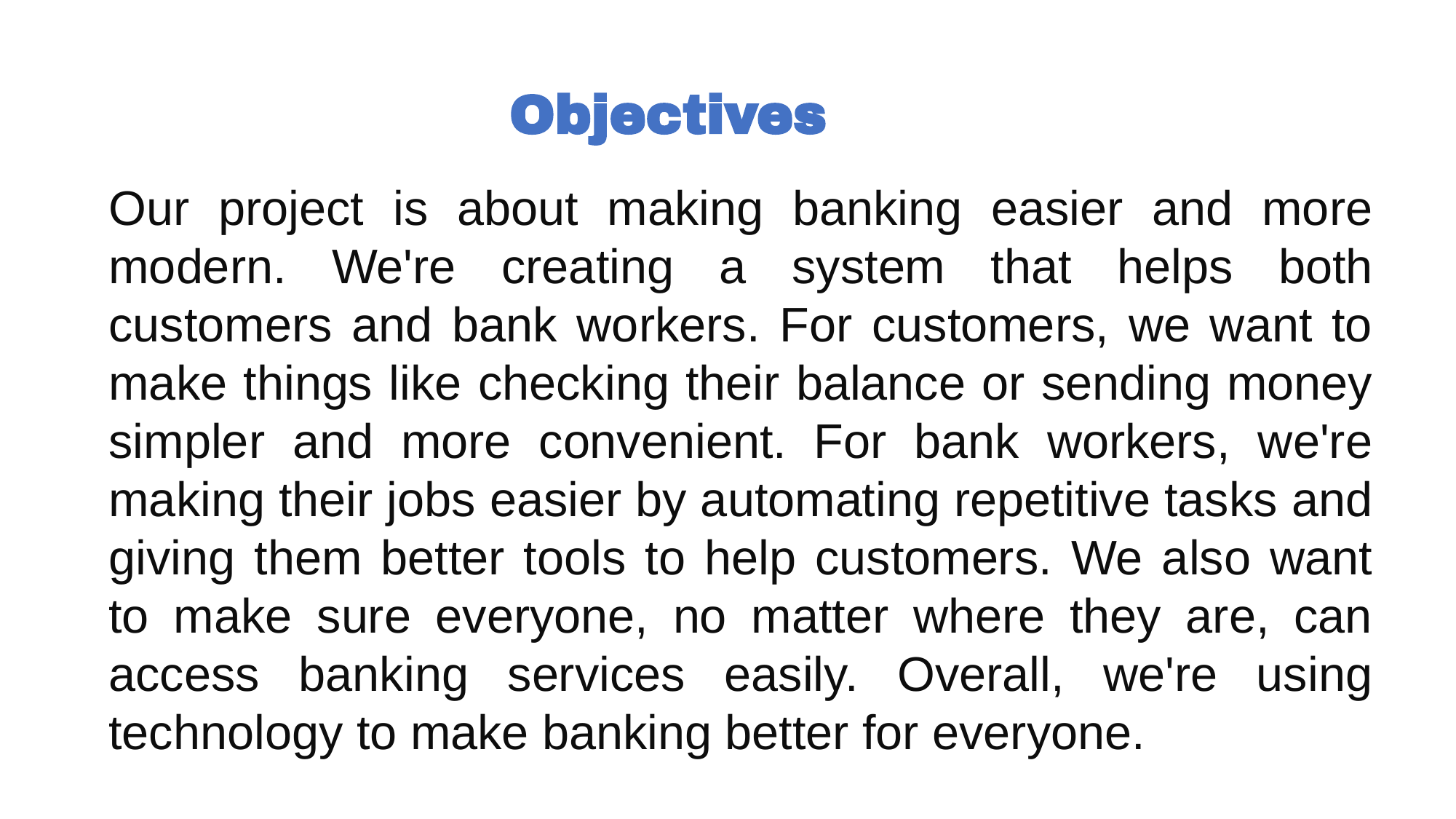

Objectives
Our project is about making banking easier and more modern. We're creating a system that helps both customers and bank workers. For customers, we want to make things like checking their balance or sending money simpler and more convenient. For bank workers, we're making their jobs easier by automating repetitive tasks and giving them better tools to help customers. We also want to make sure everyone, no matter where they are, can access banking services easily. Overall, we're using technology to make banking better for everyone.